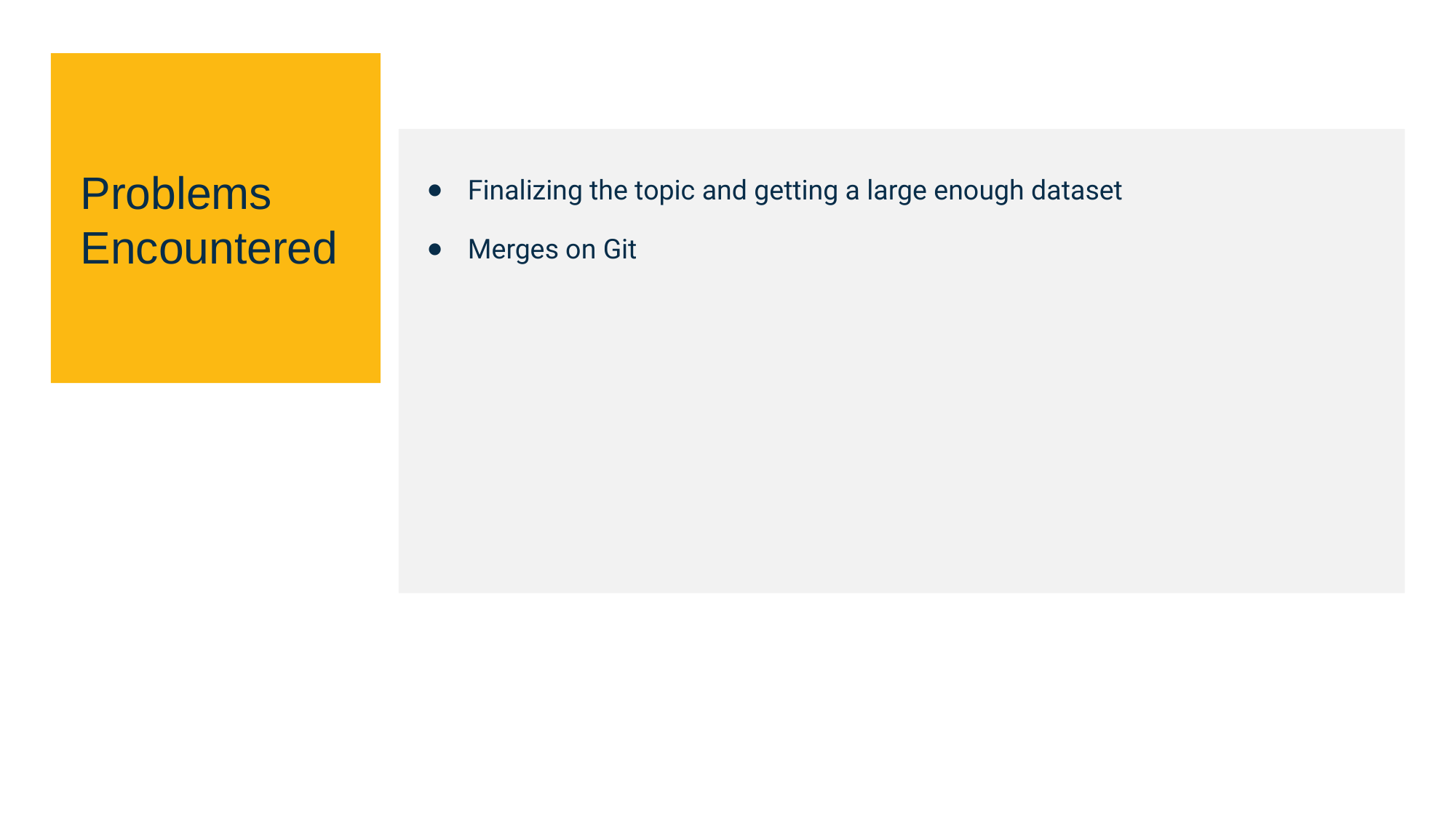

Finalizing the topic and getting a large enough dataset

Merges on Git

Problems Encountered